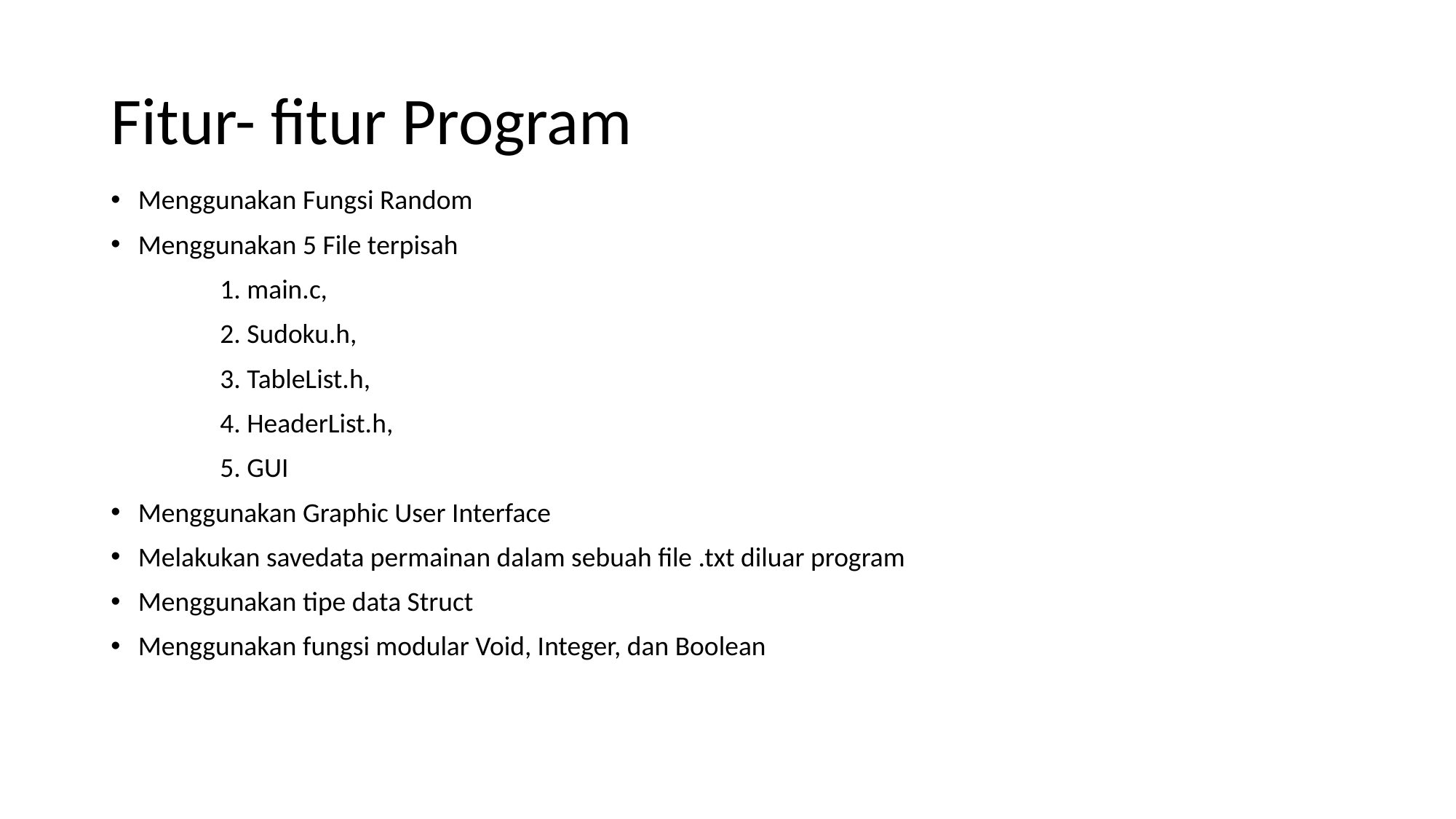

# Fitur- fitur Program
Menggunakan Fungsi Random
Menggunakan 5 File terpisah
	1. main.c,
	2. Sudoku.h,
	3. TableList.h,
	4. HeaderList.h,
	5. GUI
Menggunakan Graphic User Interface
Melakukan savedata permainan dalam sebuah file .txt diluar program
Menggunakan tipe data Struct
Menggunakan fungsi modular Void, Integer, dan Boolean